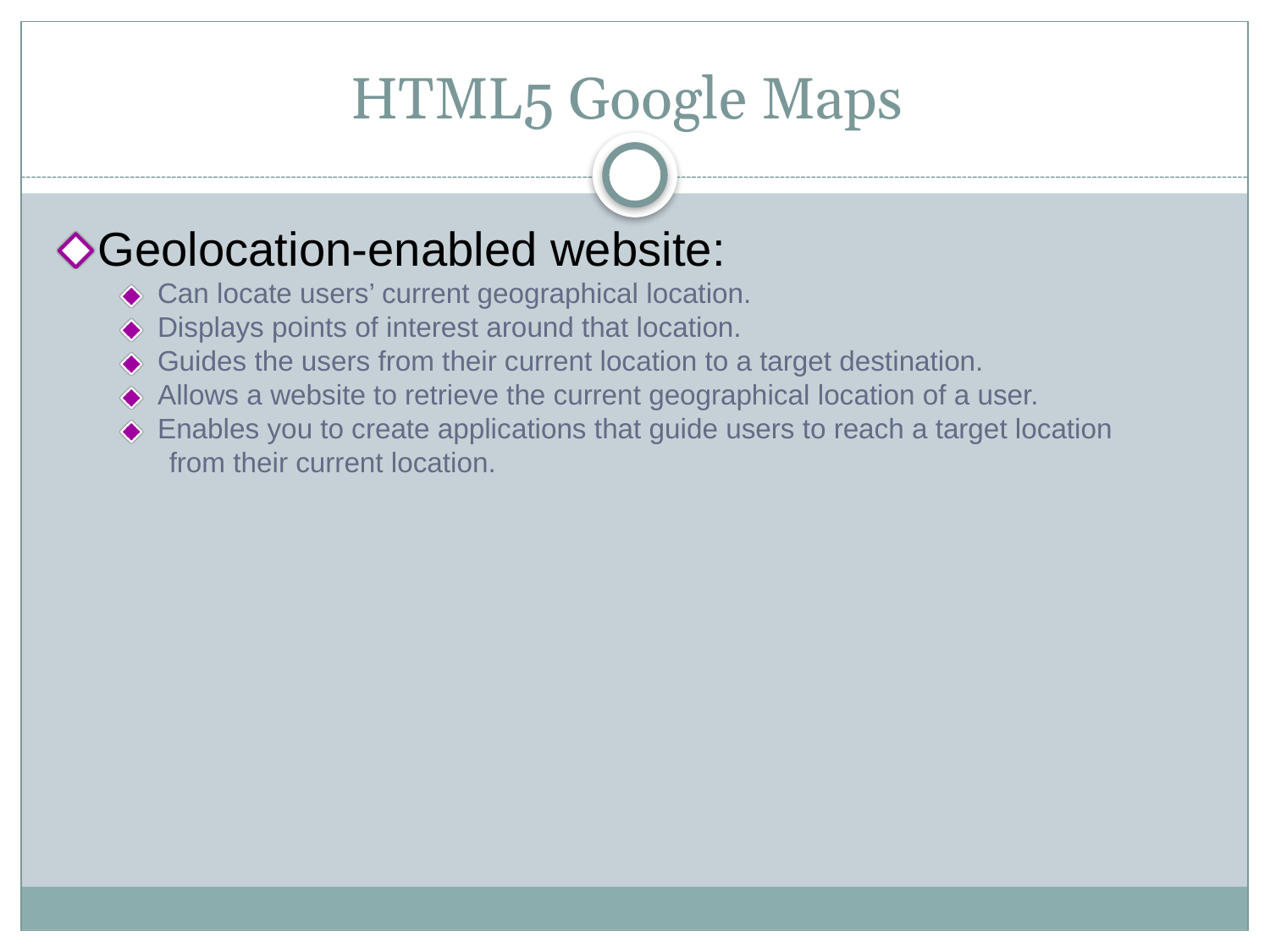

# HTML5 Google Maps
Geolocation-enabled website:
Can locate users’ current geographical location.
Displays points of interest around that location.
Guides the users from their current location to a target destination.
Allows a website to retrieve the current geographical location of a user.
Enables you to create applications that guide users to reach a target location
          from their current location.